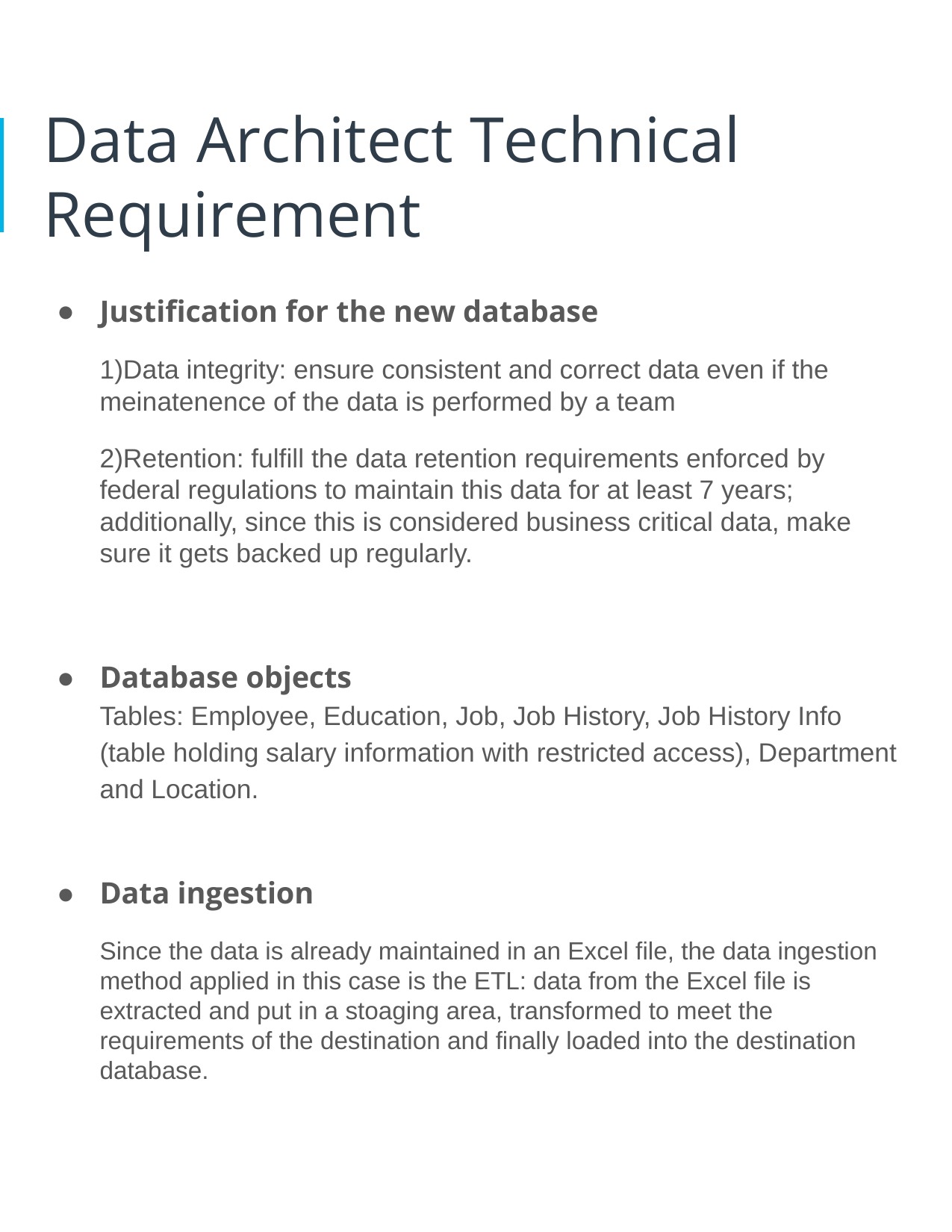

# Data Architect Technical Requirement
Justification for the new database
1)Data integrity: ensure consistent and correct data even if the meinatenence of the data is performed by a team
2)Retention: fulfill the data retention requirements enforced by federal regulations to maintain this data for at least 7 years; additionally, since this is considered business critical data, make sure it gets backed up regularly.

Database objects
Tables: Employee, Education, Job, Job History, Job History Info (table holding salary information with restricted access), Department and Location.

Data ingestion
Since the data is already maintained in an Excel file, the data ingestion method applied in this case is the ETL: data from the Excel file is extracted and put in a stoaging area, transformed to meet the requirements of the destination and finally loaded into the destination database.